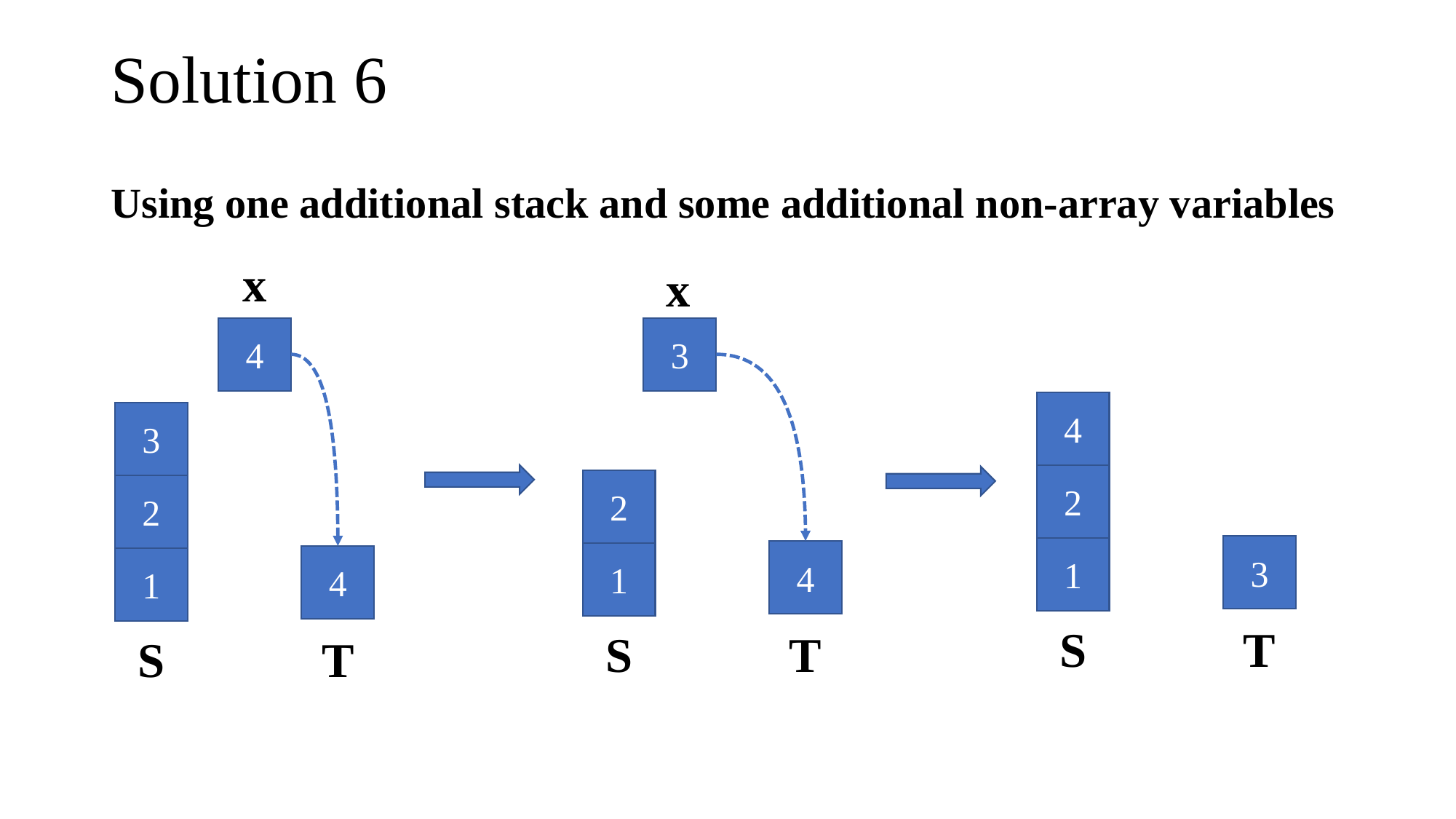

# Solution 6
Using one additional stack and some additional non-array variables
x
x
4
3
4
3

2

2
2
3
1
4
1
4
1
T
S
T
S
T
S